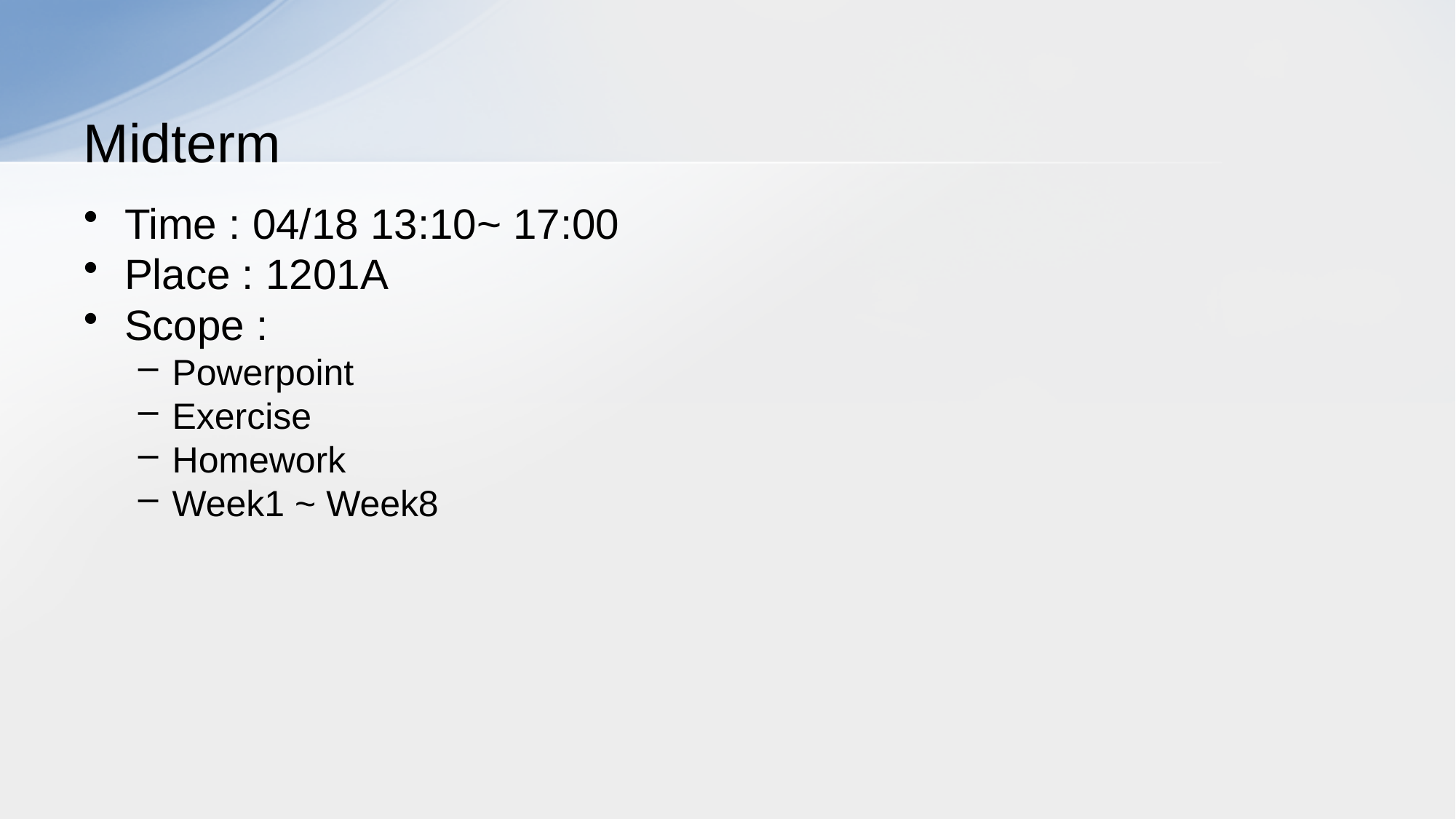

# Midterm
Time : 04/18 13:10~ 17:00
Place : 1201A
Scope :
Powerpoint
Exercise
Homework
Week1 ~ Week8